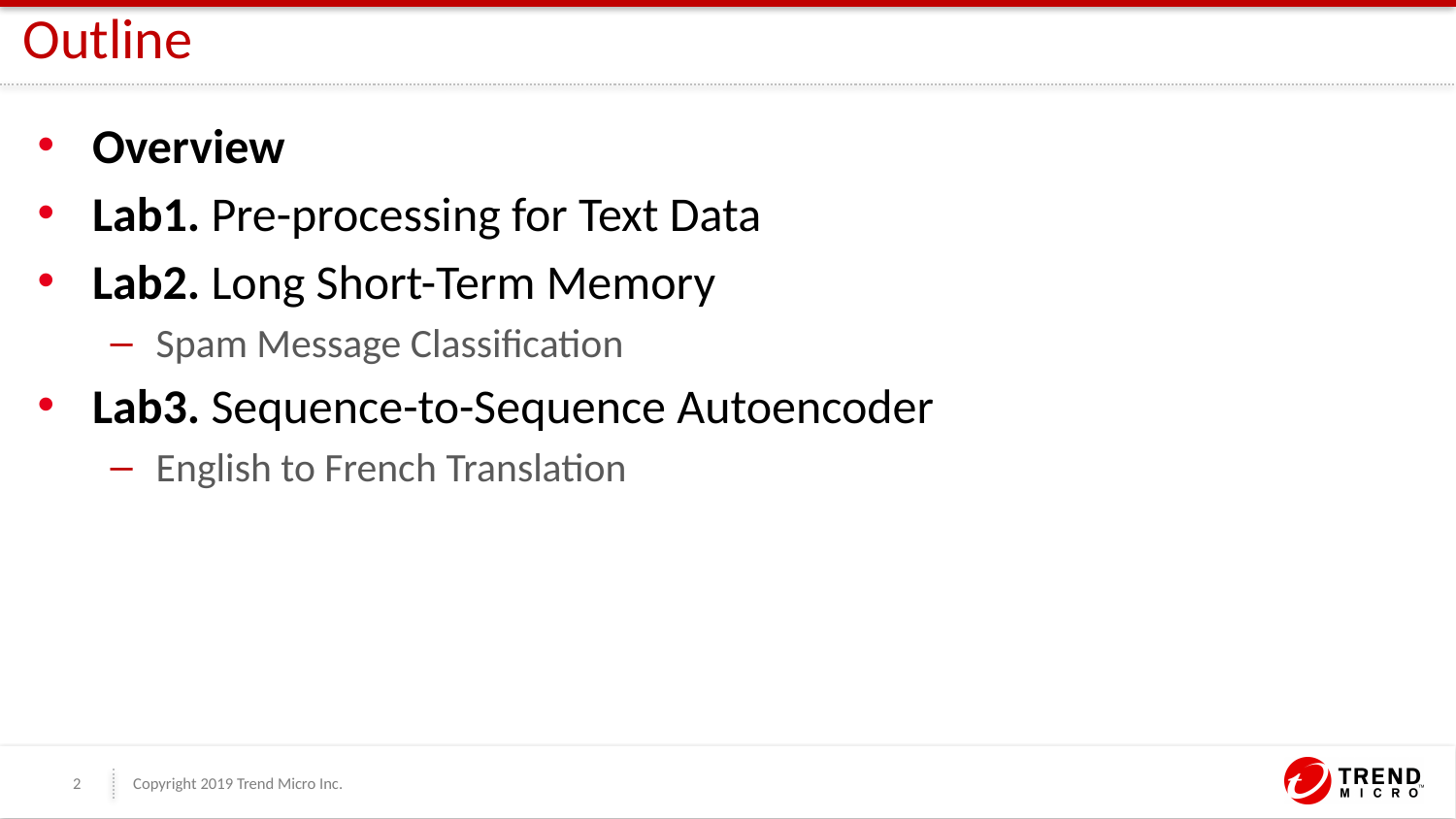

# Outline
Overview
Lab1. Pre-processing for Text Data
Lab2. Long Short-Term Memory
Spam Message Classification
Lab3. Sequence-to-Sequence Autoencoder
English to French Translation